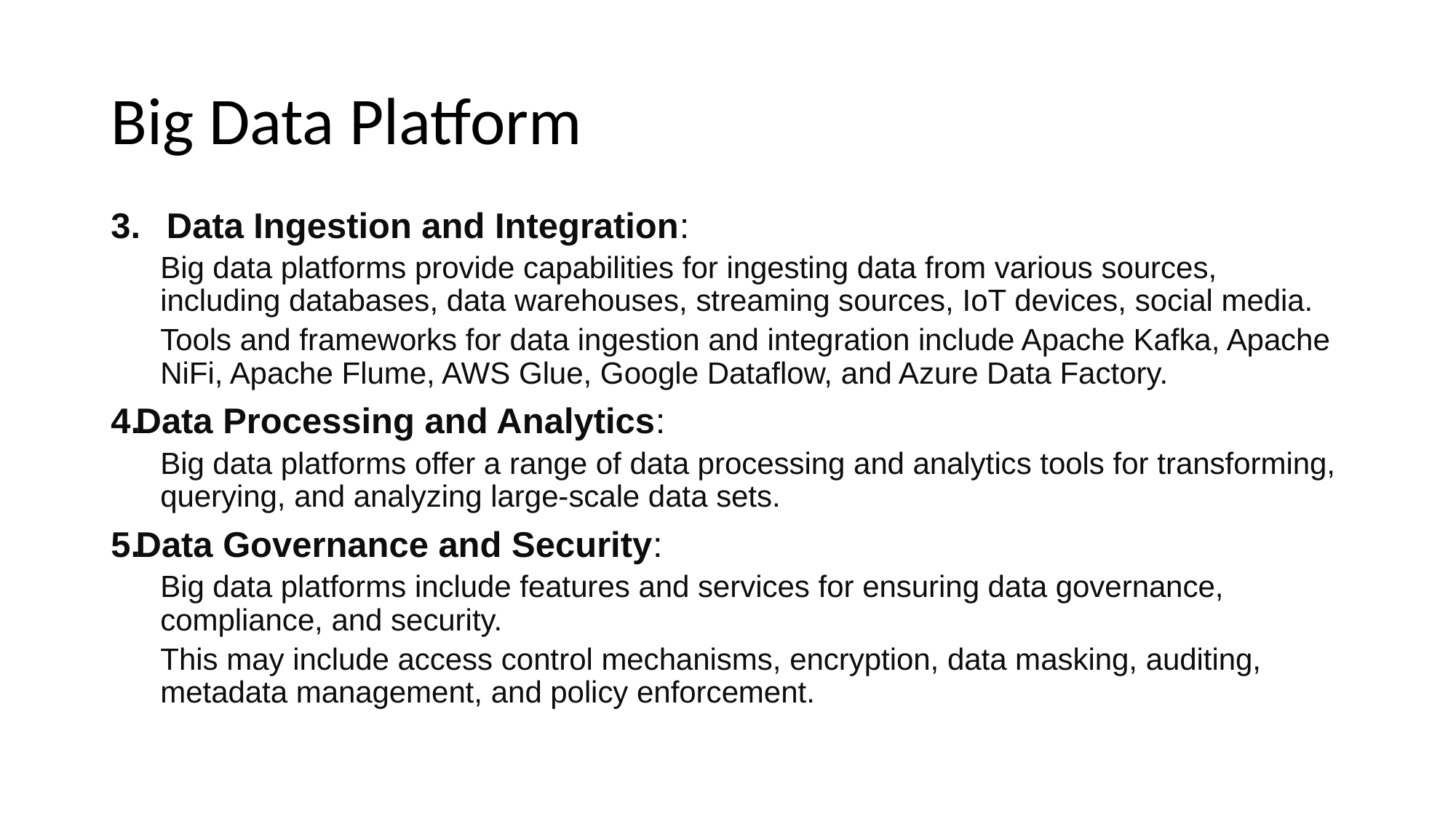

# Big Data Platform
Data Ingestion and Integration:
Big data platforms provide capabilities for ingesting data from various sources, including databases, data warehouses, streaming sources, IoT devices, social media.
Tools and frameworks for data ingestion and integration include Apache Kafka, Apache NiFi, Apache Flume, AWS Glue, Google Dataflow, and Azure Data Factory.
Data Processing and Analytics:
Big data platforms offer a range of data processing and analytics tools for transforming, querying, and analyzing large-scale data sets.
Data Governance and Security:
Big data platforms include features and services for ensuring data governance, compliance, and security.
This may include access control mechanisms, encryption, data masking, auditing, metadata management, and policy enforcement.